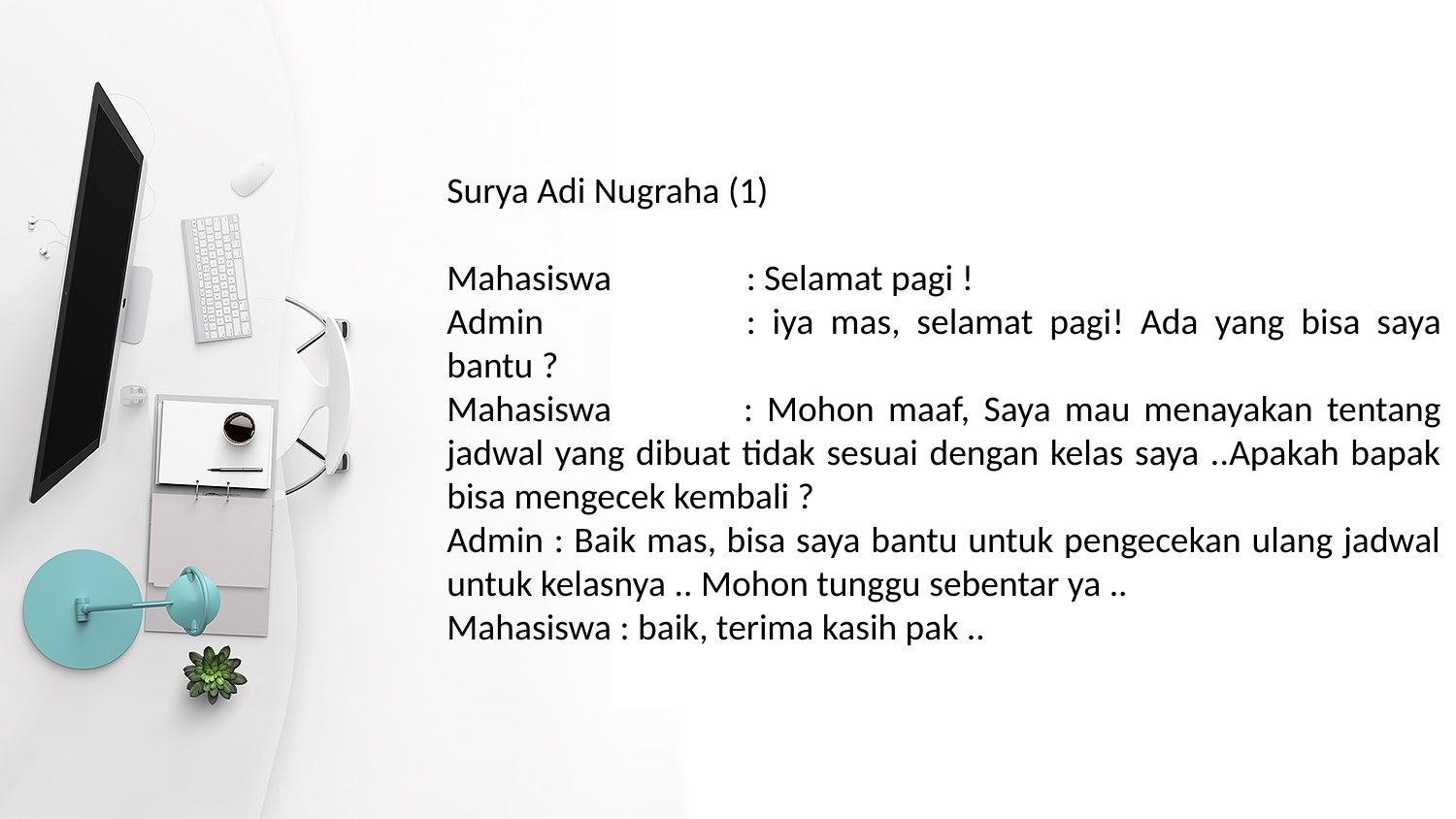

Surya Adi Nugraha (1)

Mahasiswa	 : Selamat pagi !
Admin 		: iya mas, selamat pagi! Ada yang bisa saya bantu ?
Mahasiswa 	: Mohon maaf, Saya mau menayakan tentang jadwal yang dibuat tidak sesuai dengan kelas saya ..Apakah bapak bisa mengecek kembali ?
Admin : Baik mas, bisa saya bantu untuk pengecekan ulang jadwal untuk kelasnya .. Mohon tunggu sebentar ya ..
Mahasiswa : baik, terima kasih pak ..